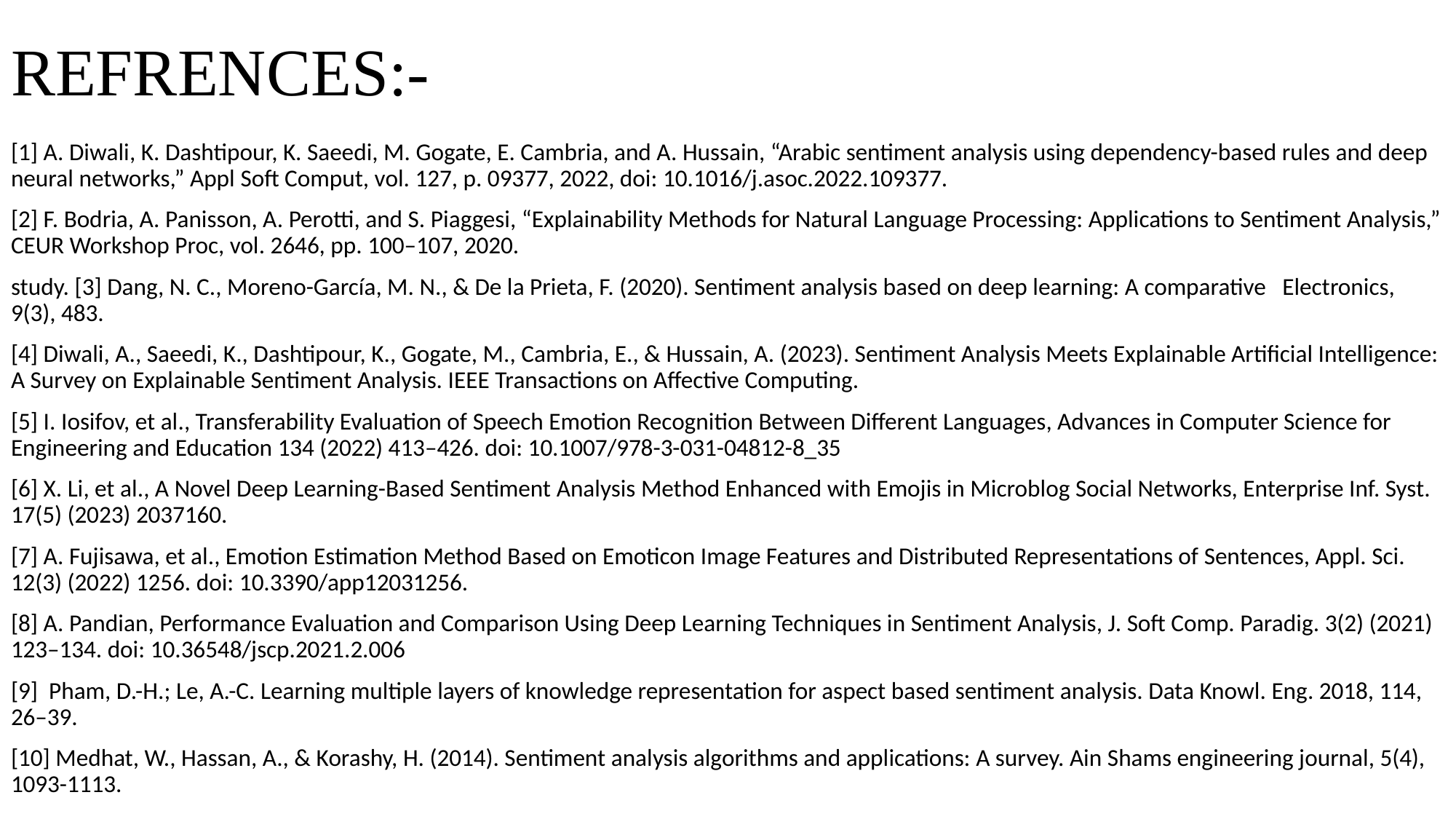

# REFRENCES:-
[1] A. Diwali, K. Dashtipour, K. Saeedi, M. Gogate, E. Cambria, and A. Hussain, “Arabic sentiment analysis using dependency-based rules and deep neural networks,” Appl Soft Comput, vol. 127, p. 09377, 2022, doi: 10.1016/j.asoc.2022.109377.
[2] F. Bodria, A. Panisson, A. Perotti, and S. Piaggesi, “Explainability Methods for Natural Language Processing: Applications to Sentiment Analysis,” CEUR Workshop Proc, vol. 2646, pp. 100–107, 2020.
study. [3] Dang, N. C., Moreno-García, M. N., & De la Prieta, F. (2020). Sentiment analysis based on deep learning: A comparative   Electronics, 9(3), 483.
[4] Diwali, A., Saeedi, K., Dashtipour, K., Gogate, M., Cambria, E., & Hussain, A. (2023). Sentiment Analysis Meets Explainable Artificial Intelligence: A Survey on Explainable Sentiment Analysis. IEEE Transactions on Affective Computing.
[5] I. Iosifov, et al., Transferability Evaluation of Speech Emotion Recognition Between Different Languages, Advances in Computer Science for Engineering and Education 134 (2022) 413–426. doi: 10.1007/978-3-031-04812-8_35
[6] X. Li, et al., A Novel Deep Learning-Based Sentiment Analysis Method Enhanced with Emojis in Microblog Social Networks, Enterprise Inf. Syst. 17(5) (2023) 2037160.
[7] A. Fujisawa, et al., Emotion Estimation Method Based on Emoticon Image Features and Distributed Representations of Sentences, Appl. Sci. 12(3) (2022) 1256. doi: 10.3390/app12031256.
[8] A. Pandian, Performance Evaluation and Comparison Using Deep Learning Techniques in Sentiment Analysis, J. Soft Comp. Paradig. 3(2) (2021) 123–134. doi: 10.36548/jscp.2021.2.006
[9]  Pham, D.-H.; Le, A.-C. Learning multiple layers of knowledge representation for aspect based sentiment analysis. Data Knowl. Eng. 2018, 114, 26–39.
[10] Medhat, W., Hassan, A., & Korashy, H. (2014). Sentiment analysis algorithms and applications: A survey. Ain Shams engineering journal, 5(4), 1093-1113.